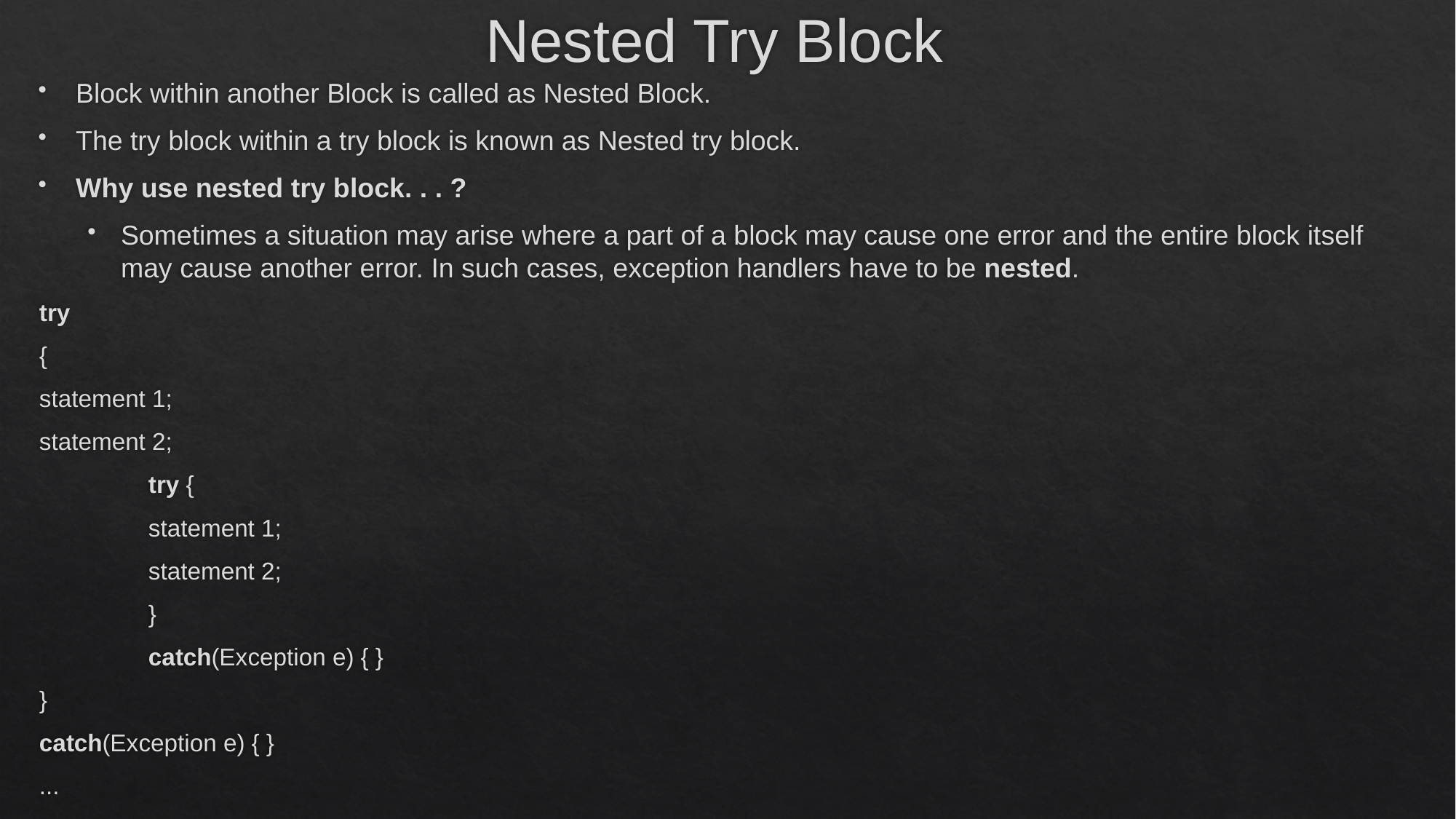

# Nested Try Block
Block within another Block is called as Nested Block.
The try block within a try block is known as Nested try block.
Why use nested try block. . . ?
Sometimes a situation may arise where a part of a block may cause one error and the entire block itself may cause another error. In such cases, exception handlers have to be nested.
try
{
statement 1;
statement 2;
	try {
	statement 1;
	statement 2;
	}
	catch(Exception e) { }
}
catch(Exception e) { }
...